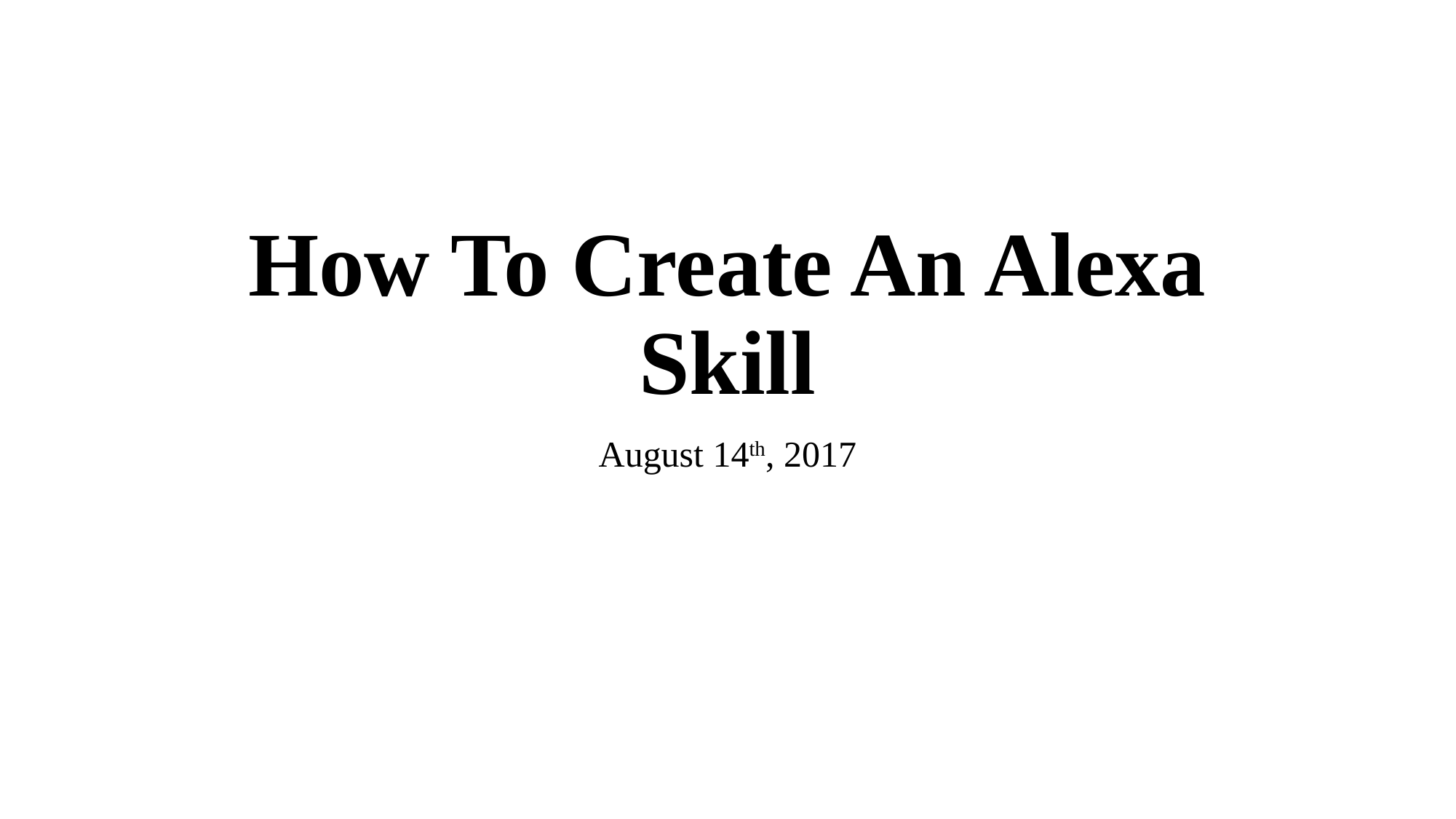

# How To Create An Alexa Skill
August 14th, 2017